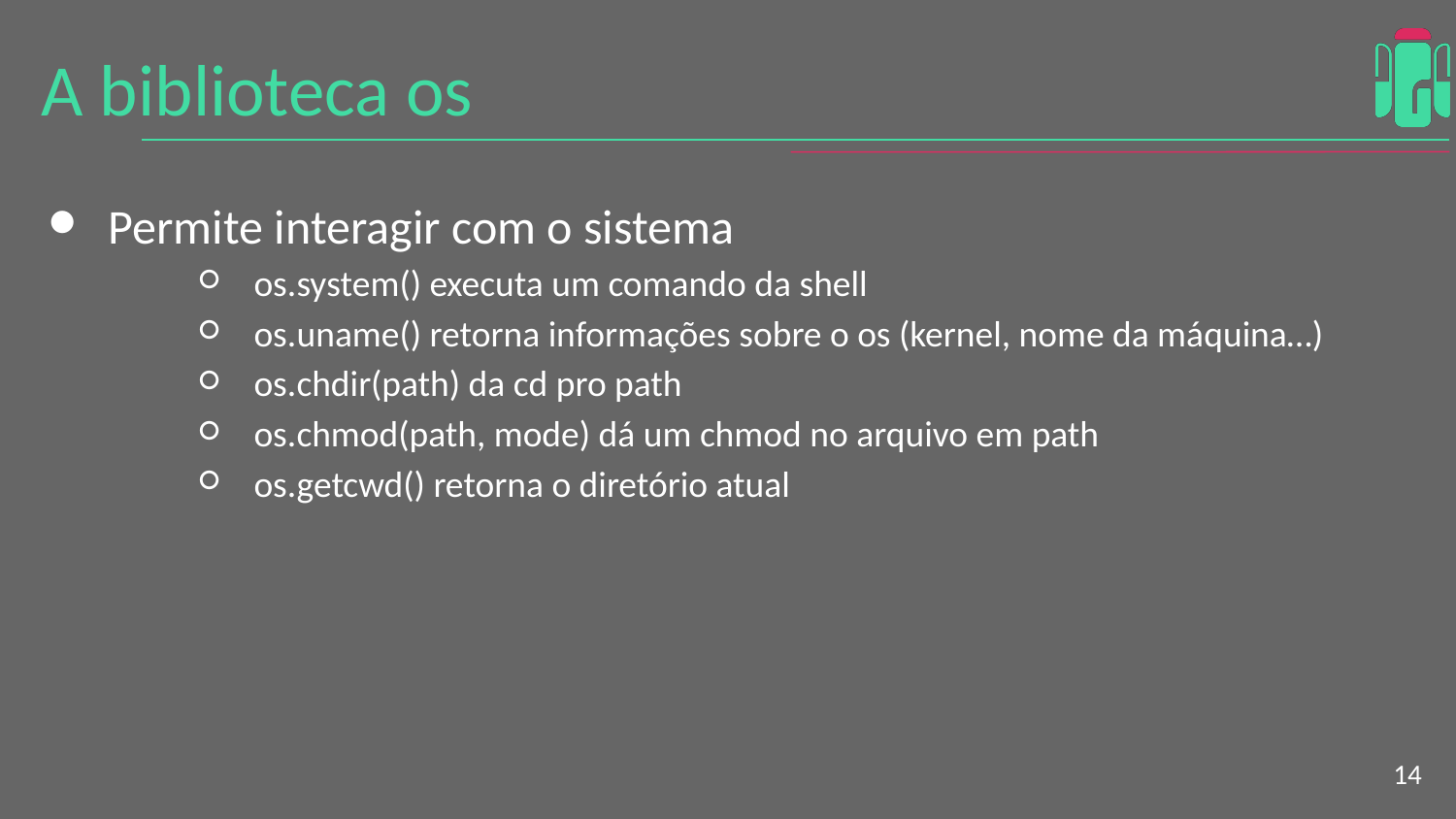

# A biblioteca os
Permite interagir com o sistema
os.system() executa um comando da shell
os.uname() retorna informações sobre o os (kernel, nome da máquina…)
os.chdir(path) da cd pro path
os.chmod(path, mode) dá um chmod no arquivo em path
os.getcwd() retorna o diretório atual
14